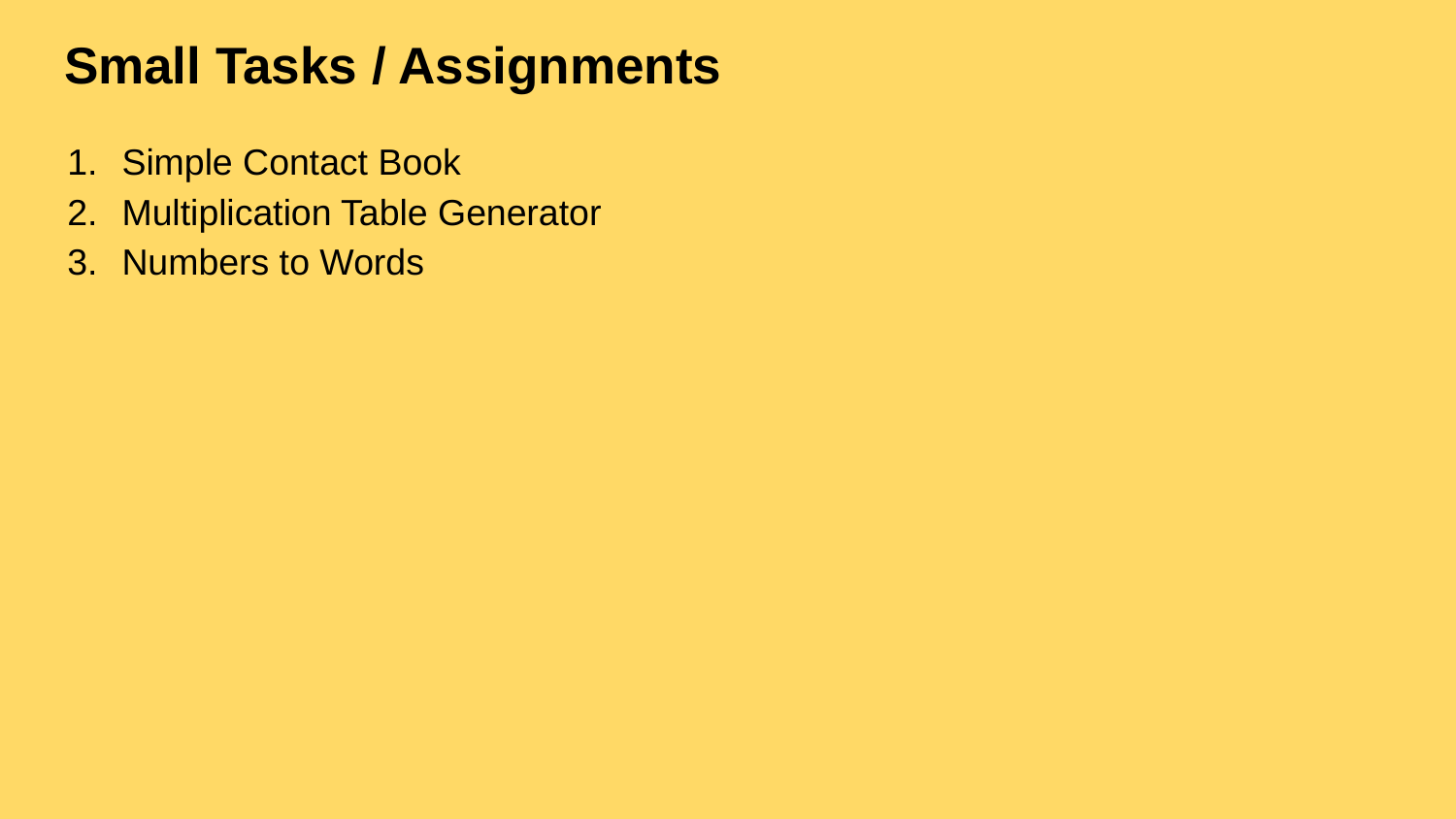

# Small Tasks / Assignments
Simple Contact Book
Multiplication Table Generator
Numbers to Words